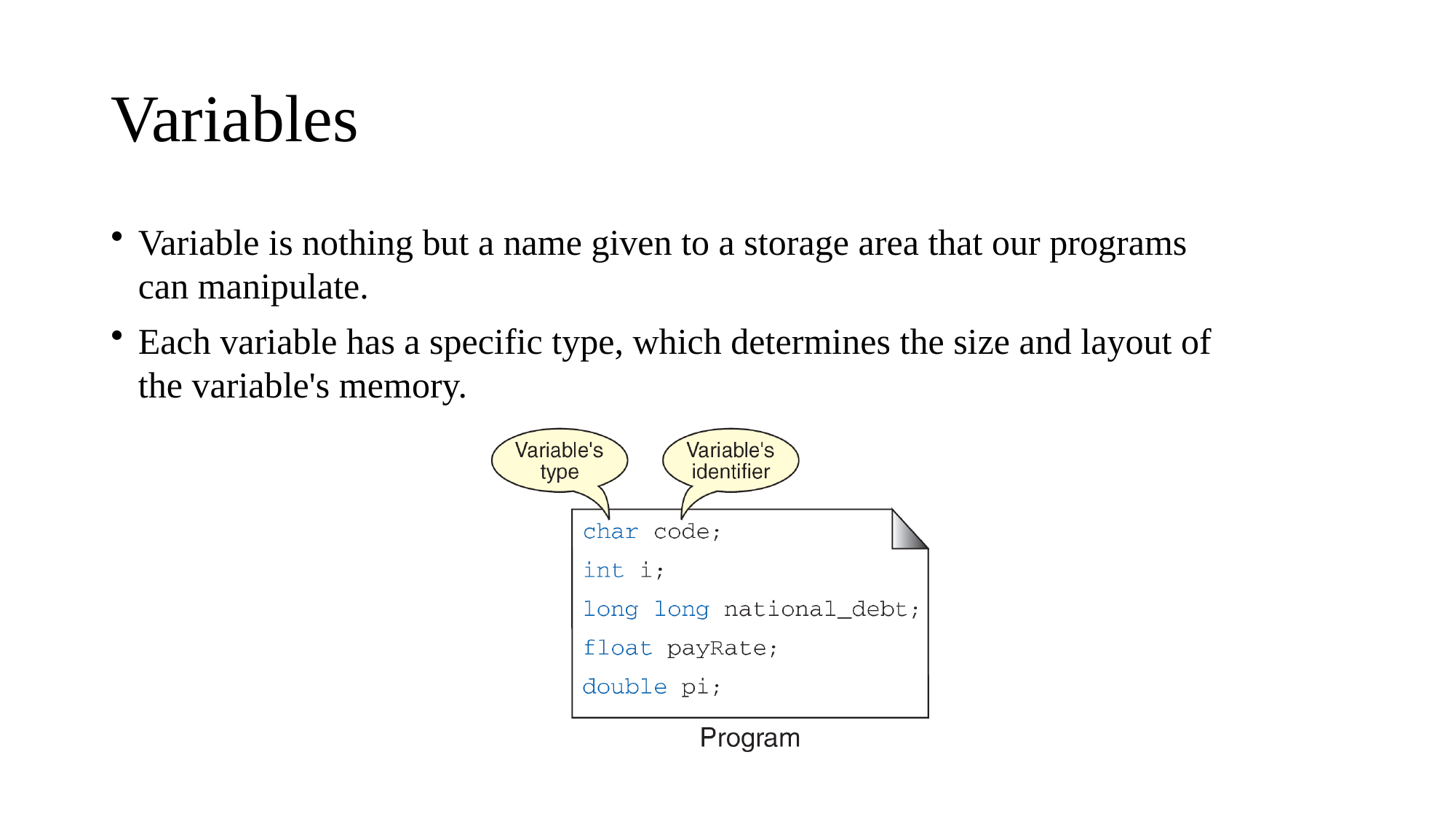

# Variables
Variable is nothing but a name given to a storage area that our programs can manipulate.
Each variable has a specific type, which determines the size and layout of the variable's memory.